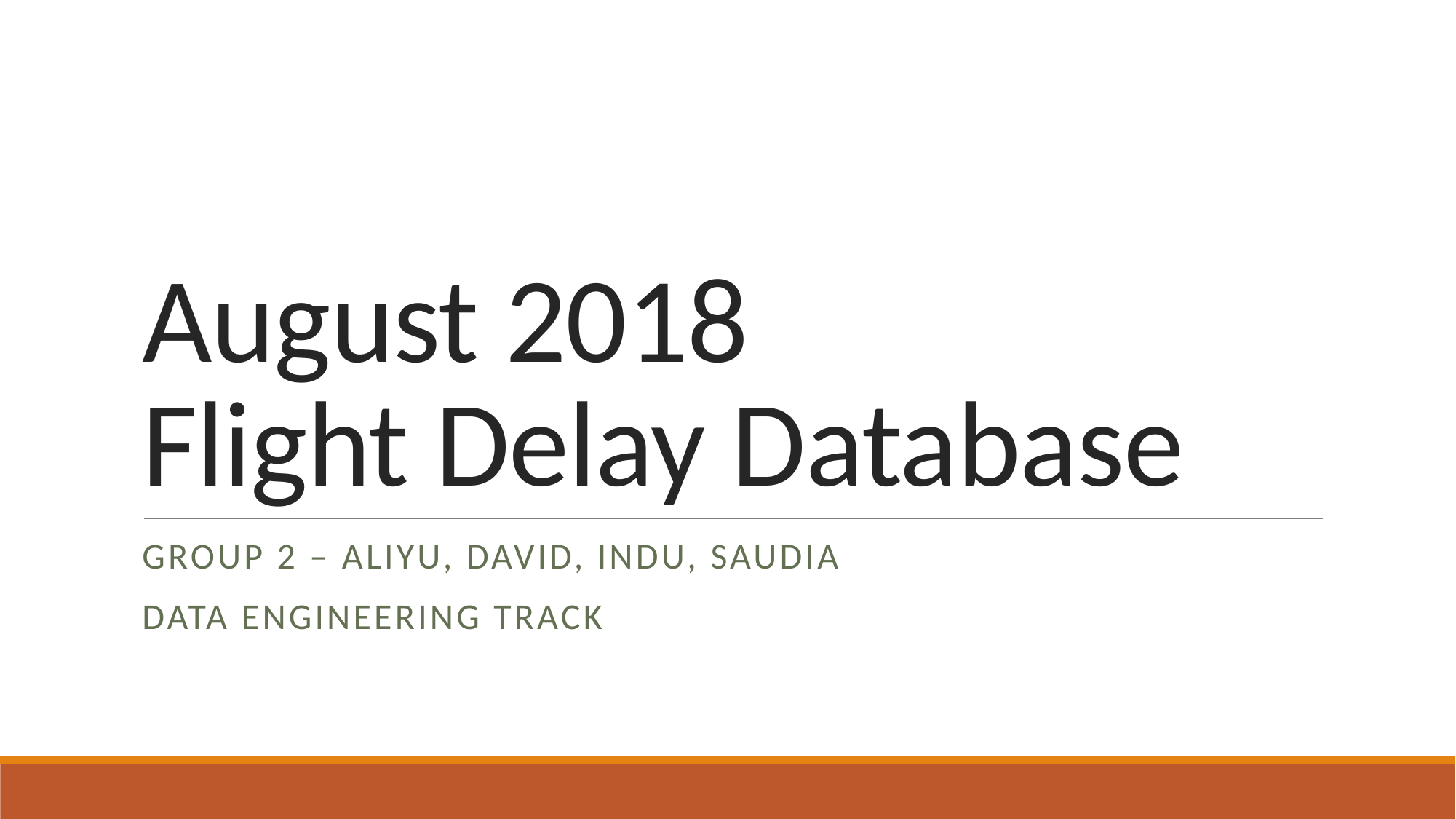

# August 2018 Flight Delay Database
Group 2 – Aliyu, David, Indu, Saudia
Data Engineering track